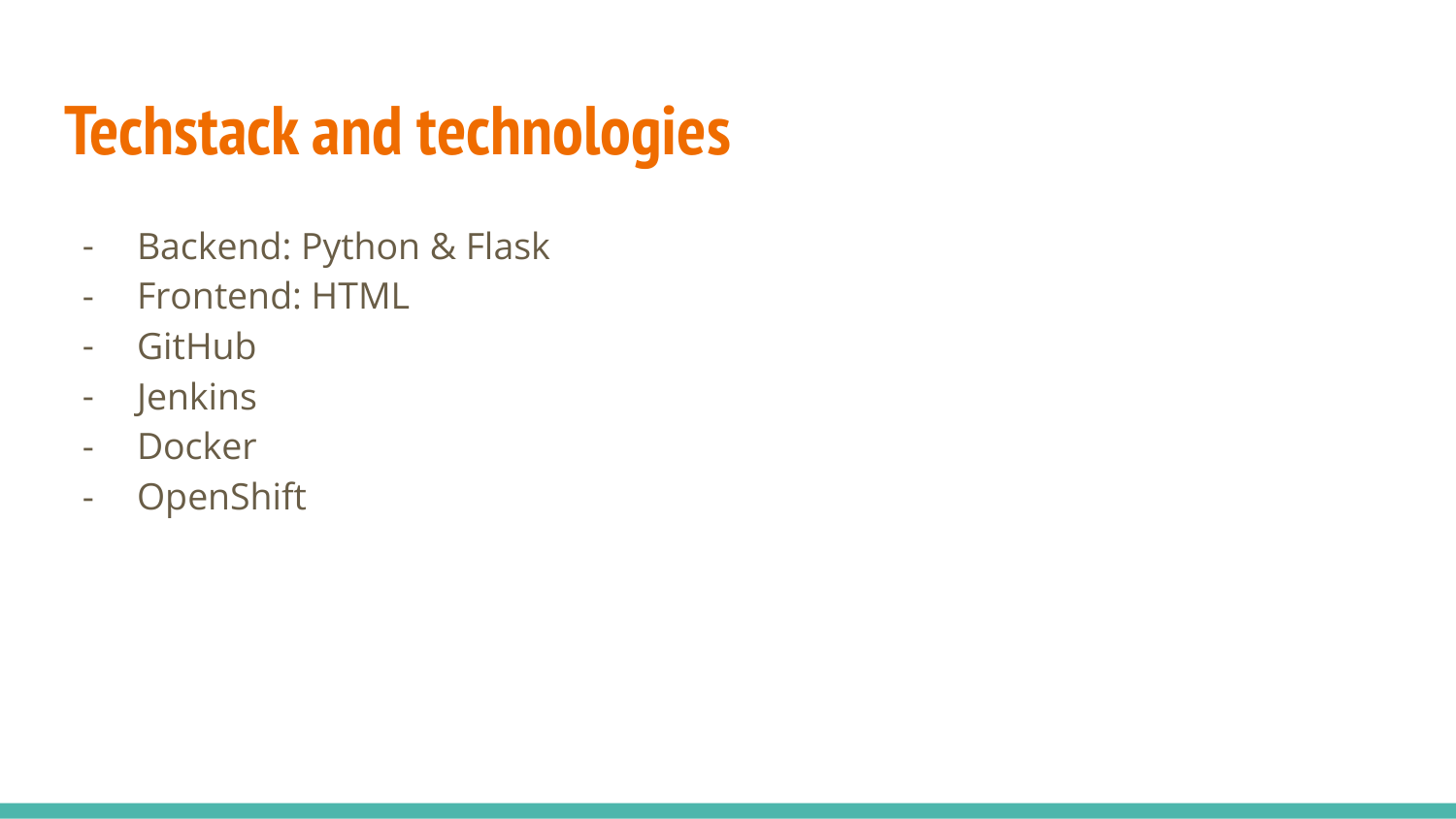

# Techstack and technologies
Backend: Python & Flask
Frontend: HTML
GitHub
Jenkins
Docker
OpenShift